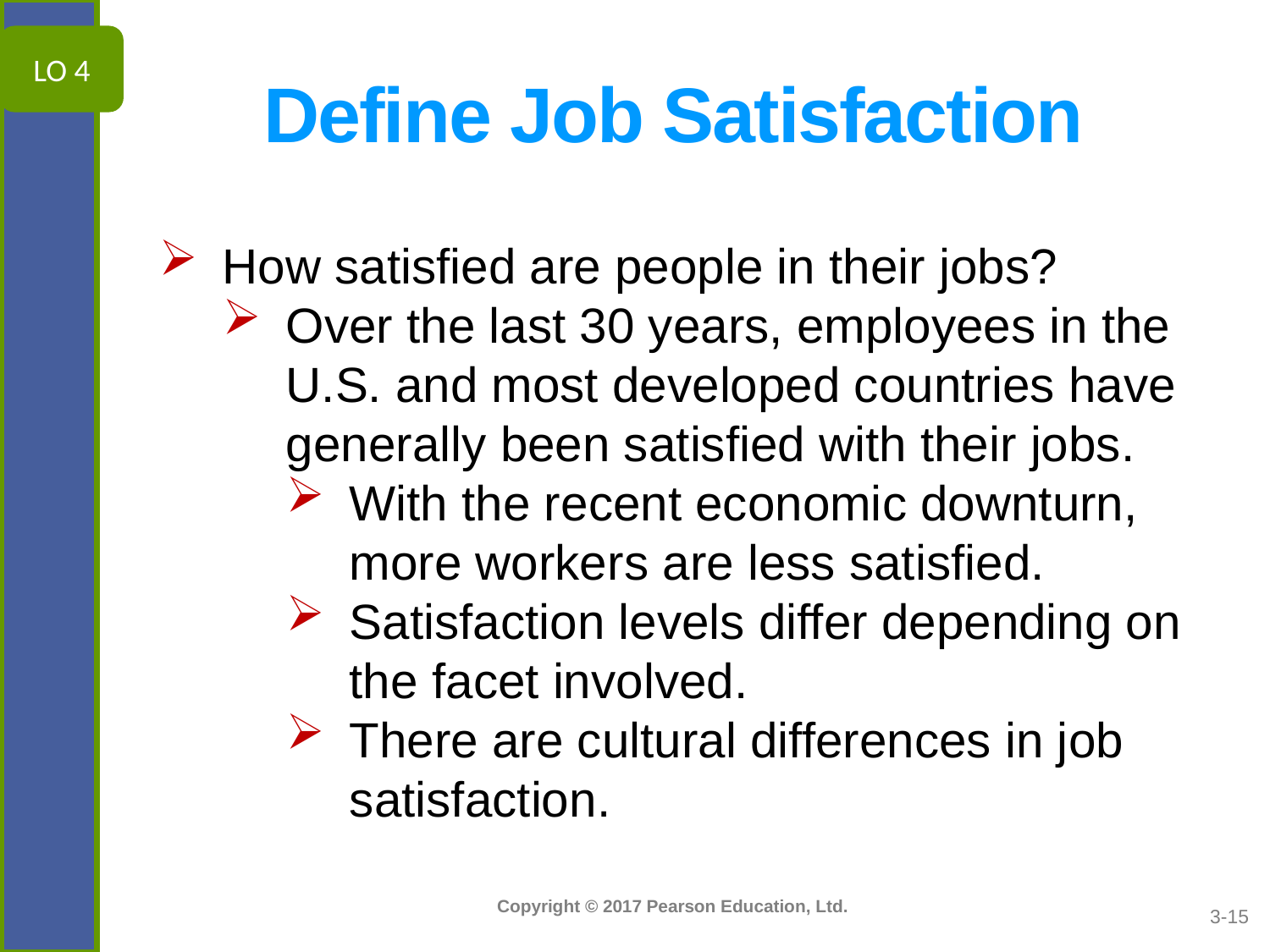

LO 4
# Define Job Satisfaction
How satisfied are people in their jobs?
Over the last 30 years, employees in the U.S. and most developed countries have generally been satisfied with their jobs.
With the recent economic downturn, more workers are less satisfied.
Satisfaction levels differ depending on the facet involved.
There are cultural differences in job satisfaction.
3-15
3-15